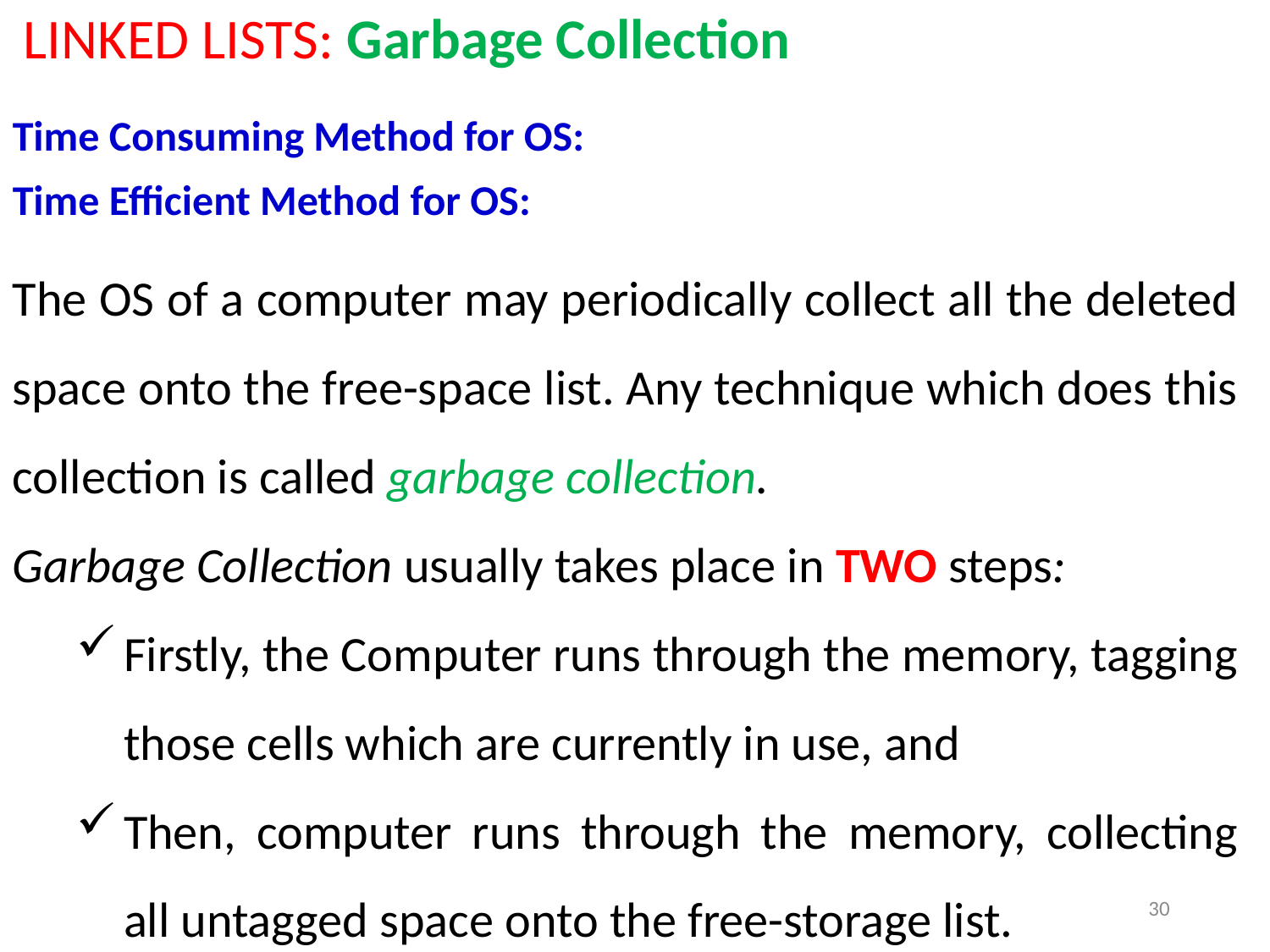

LINKED LISTS: Garbage Collection
Time Consuming Method for OS:
Time Efficient Method for OS:
The OS of a computer may periodically collect all the deleted space onto the free-space list. Any technique which does this collection is called garbage collection.
Garbage Collection usually takes place in TWO steps:
Firstly, the Computer runs through the memory, tagging those cells which are currently in use, and
Then, computer runs through the memory, collecting all untagged space onto the free-storage list.
30